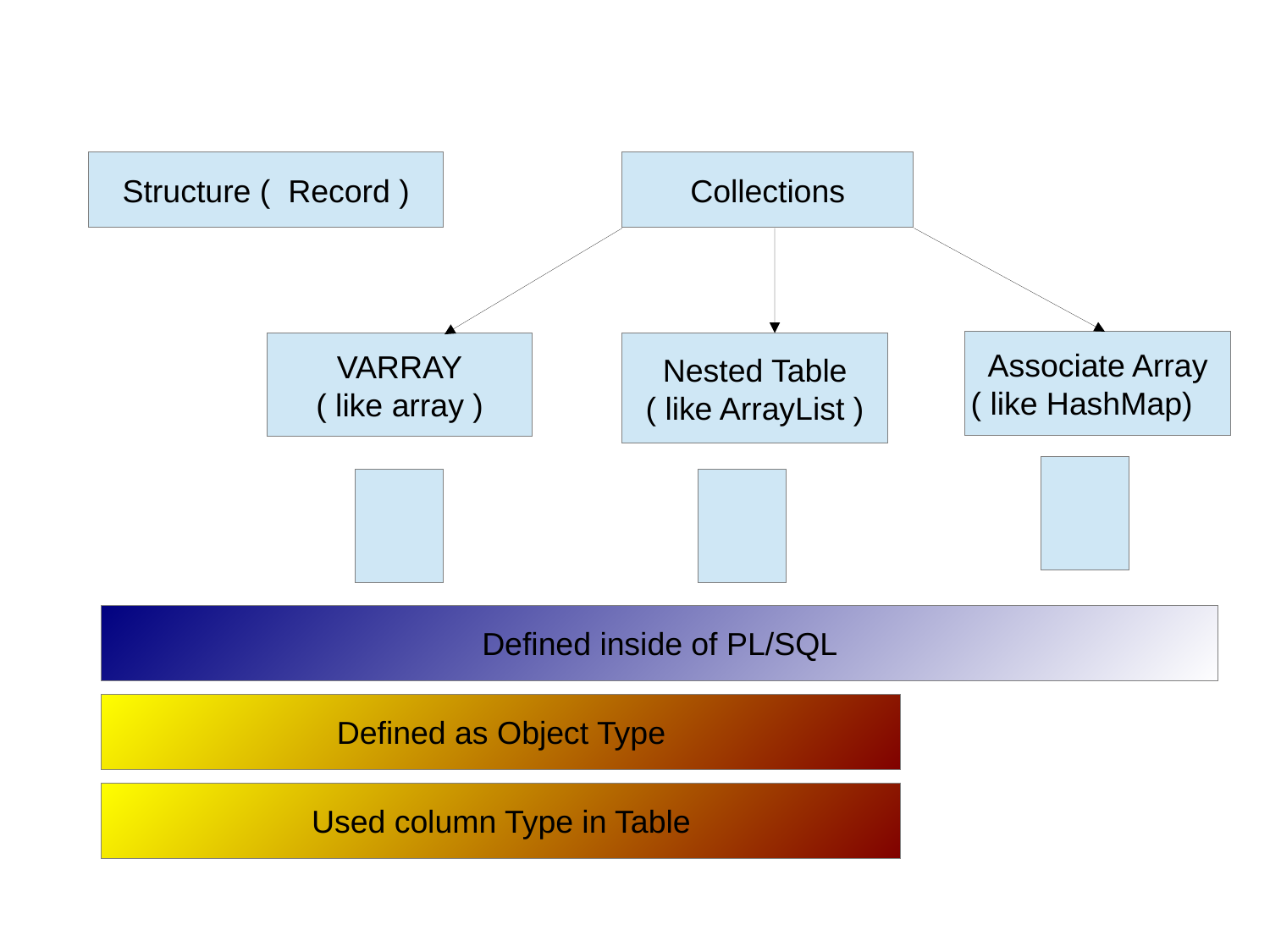

Structure (  Record )
Collections

Associate Array
( like HashMap)
VARRAY
( like array )
Nested Table
( like ArrayList )

Defined inside of PL/SQL
Defined as Object Type
Used column Type in Table